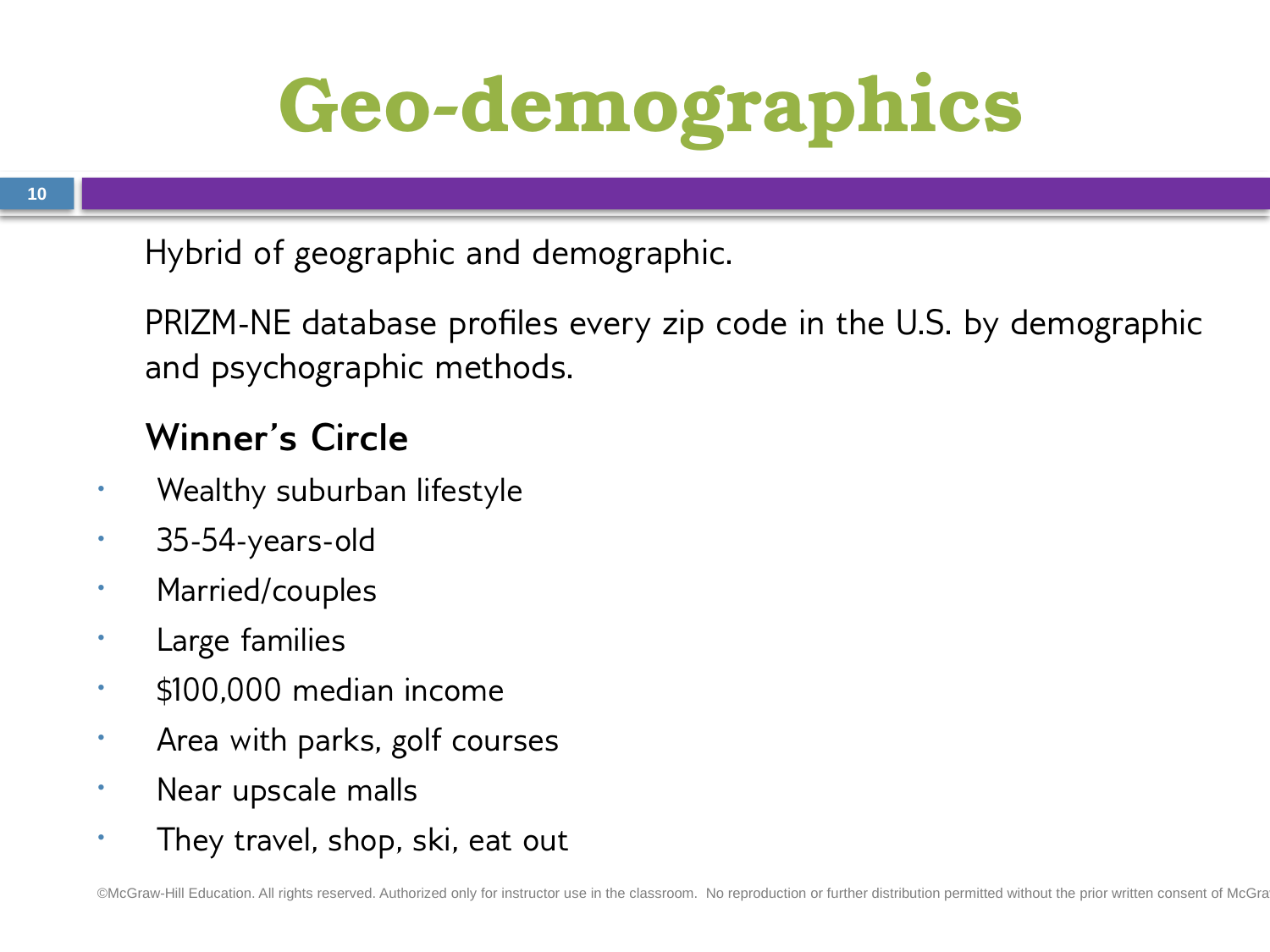

# Geo-demographics
10
Hybrid of geographic and demographic.
PRIZM-NE database profiles every zip code in the U.S. by demographic and psychographic methods.
Winner’s Circle
Wealthy suburban lifestyle
35-54-years-old
Married/couples
Large families
$100,000 median income
Area with parks, golf courses
Near upscale malls
They travel, shop, ski, eat out

©McGraw-Hill Education. All rights reserved. Authorized only for instructor use in the classroom.  No reproduction or further distribution permitted without the prior written consent of McGraw-Hill Education.